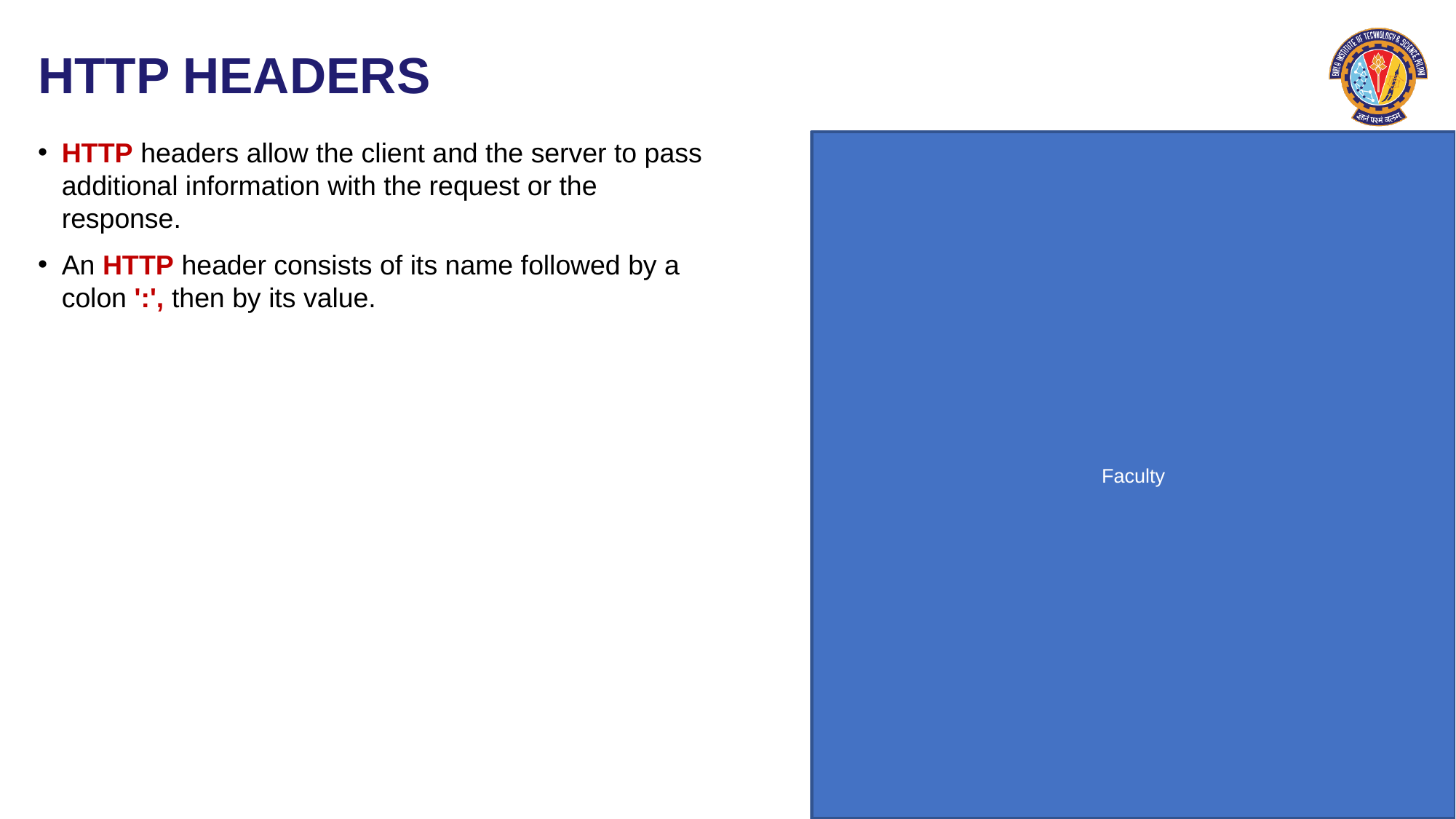

# HTTP HEADERS
HTTP headers allow the client and the server to pass additional information with the request or the response.
An HTTP header consists of its name followed by a colon ':', then by its value.